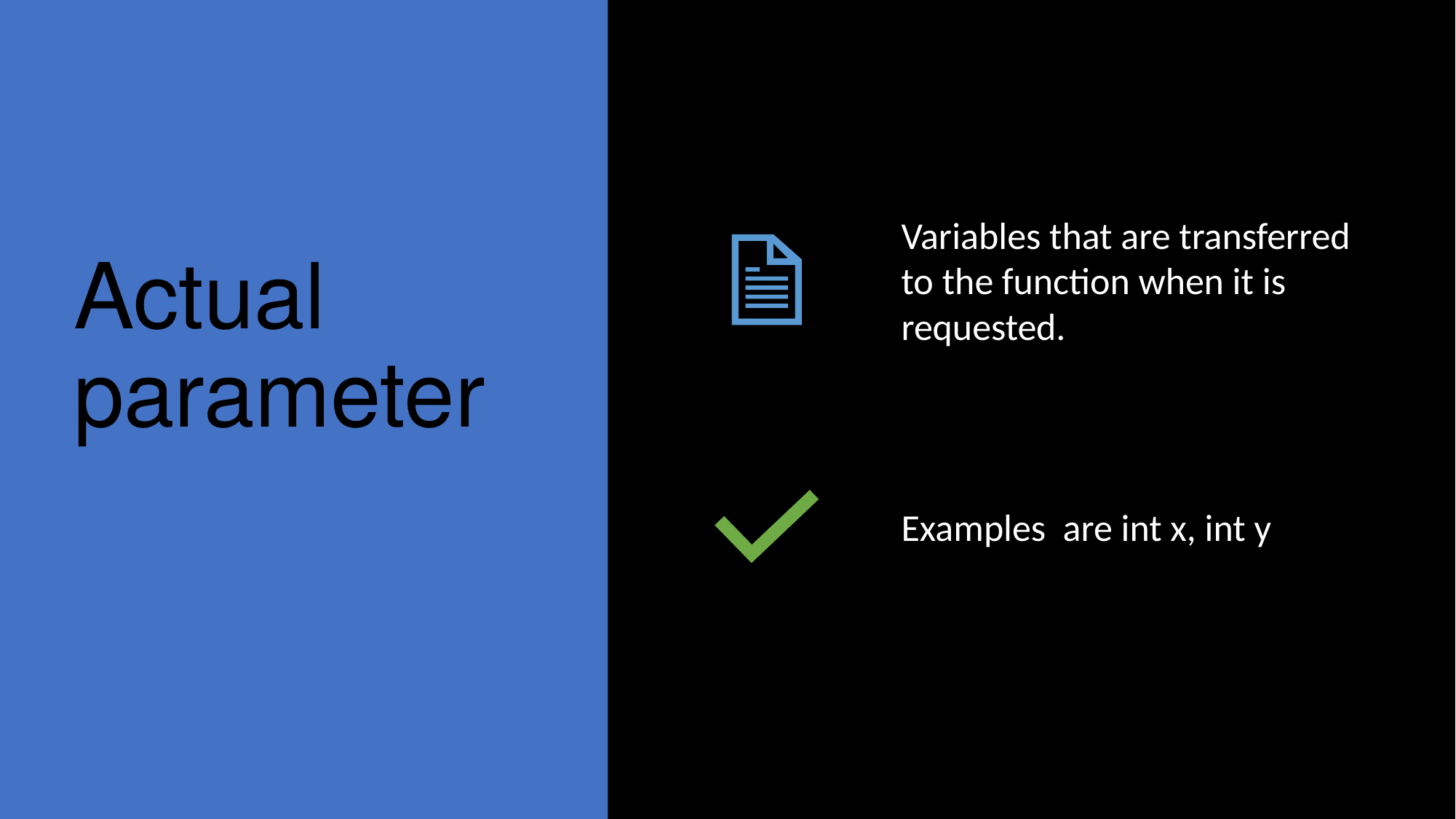

# Actual parameter
Variables that are transferred to the function when it is requested.
Examples  are int x, int y